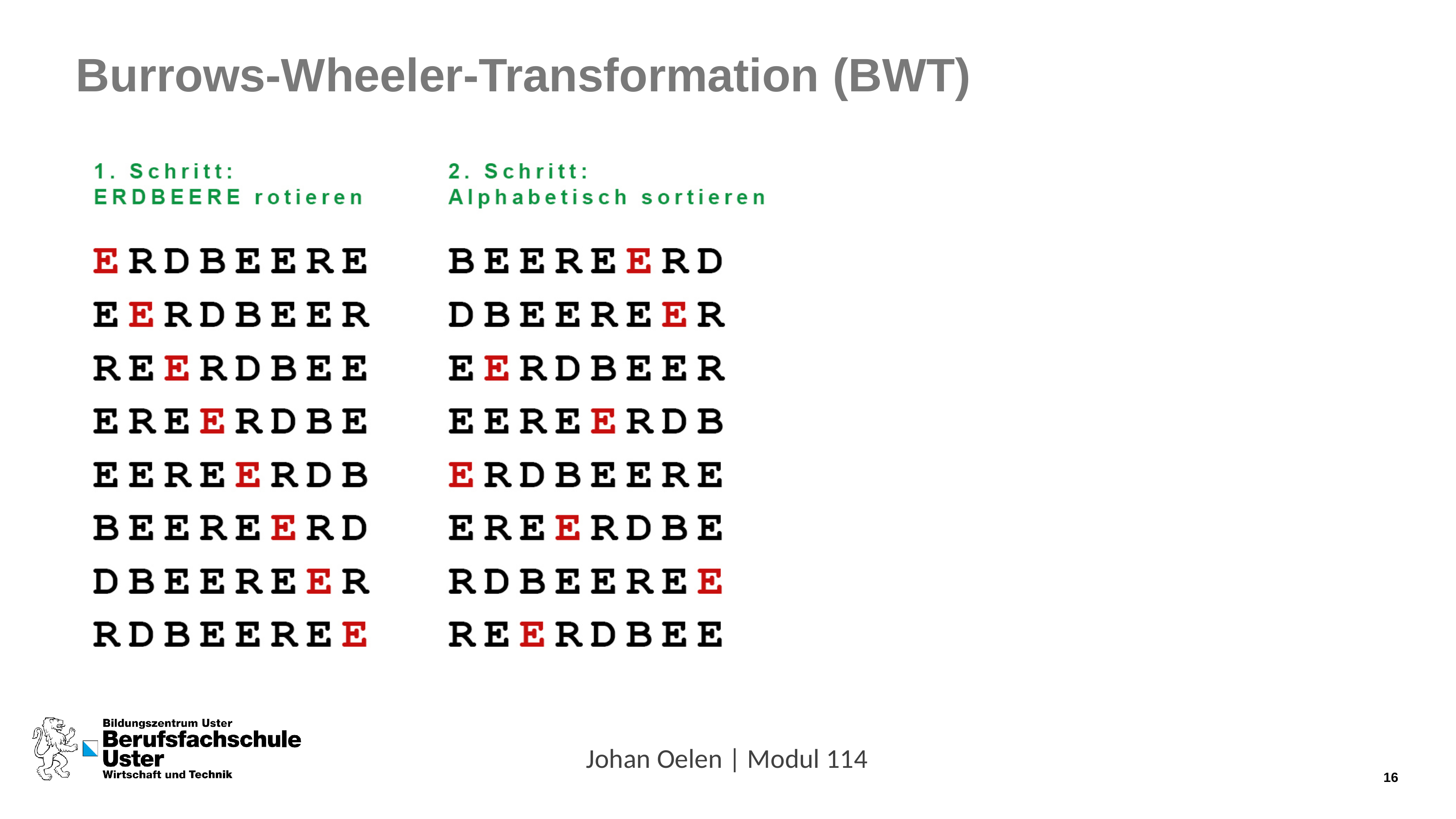

# Burrows-Wheeler-Transformation (BWT)

Johan Oelen | Modul 114
16